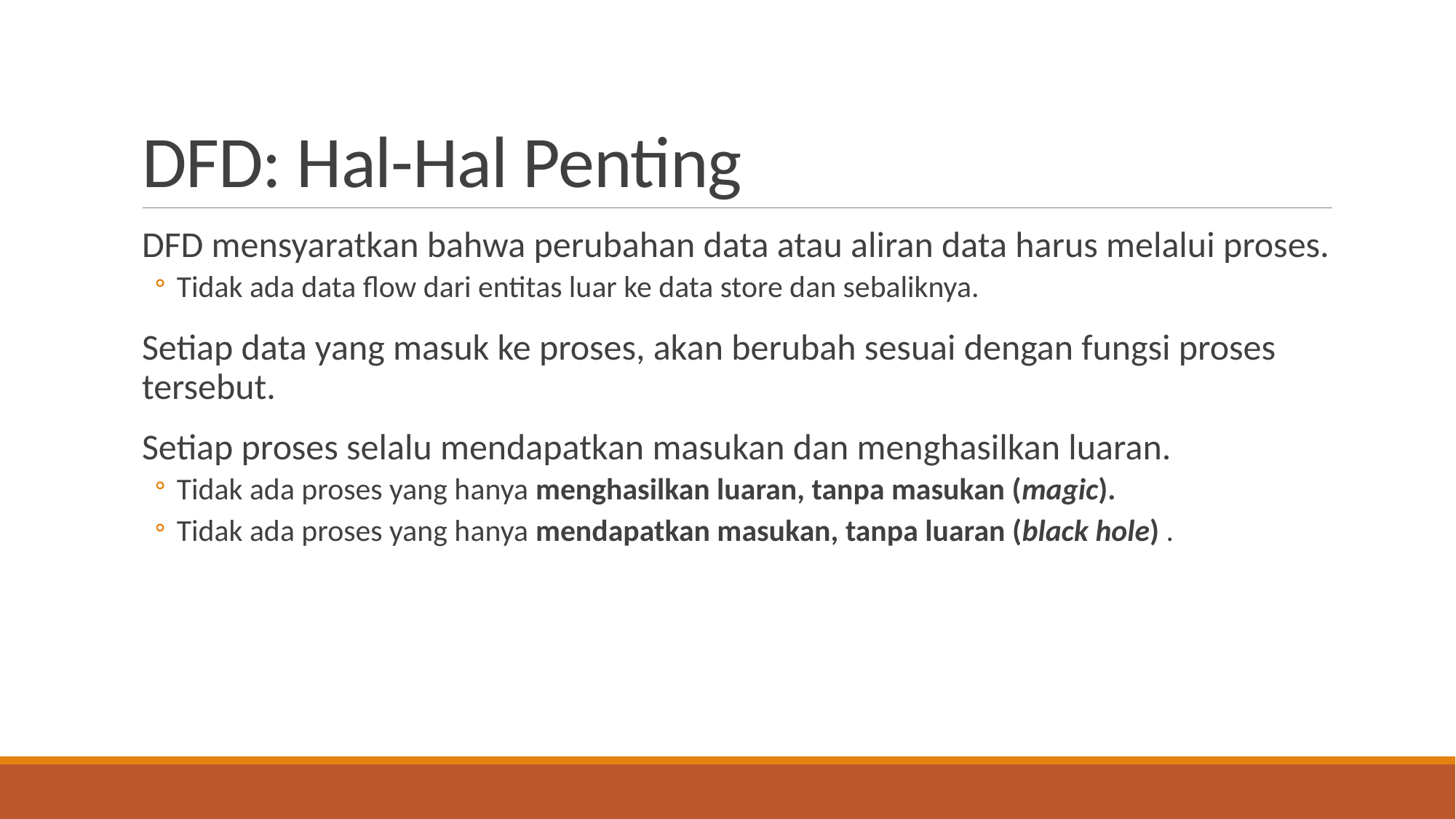

# DFD: Hal-Hal Penting
DFD mensyaratkan bahwa perubahan data atau aliran data harus melalui proses.
Tidak ada data flow dari entitas luar ke data store dan sebaliknya.
Setiap data yang masuk ke proses, akan berubah sesuai dengan fungsi proses tersebut.
Setiap proses selalu mendapatkan masukan dan menghasilkan luaran.
Tidak ada proses yang hanya menghasilkan luaran, tanpa masukan (magic).
Tidak ada proses yang hanya mendapatkan masukan, tanpa luaran (black hole) .